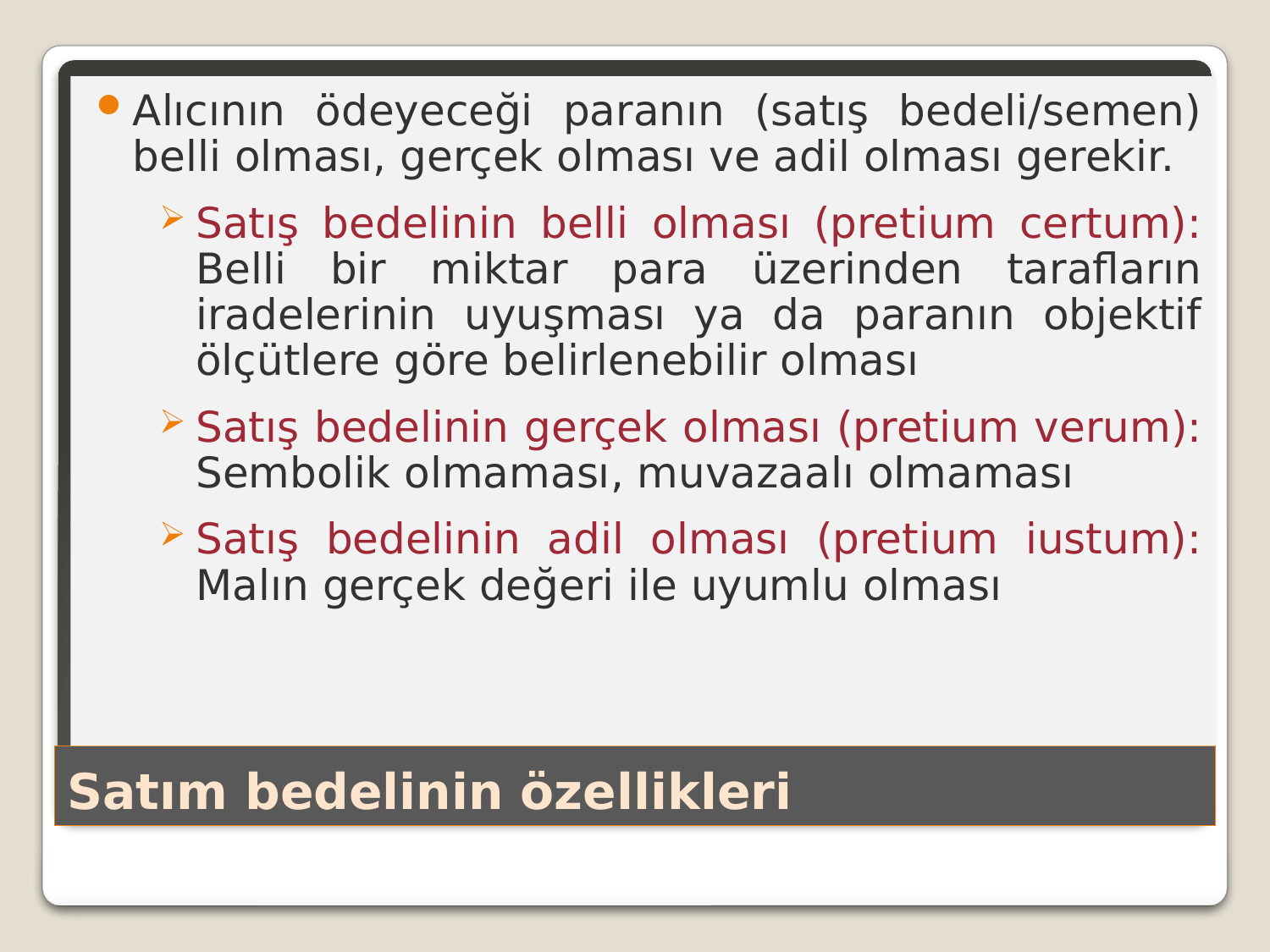

Alıcının ödeyeceği paranın (satış bedeli/semen) belli olması, gerçek olması ve adil olması gerekir.
Satış bedelinin belli olması (pretium certum): Belli bir miktar para üzerinden tarafların iradelerinin uyuşması ya da paranın objektif ölçütlere göre belirlenebilir olması
Satış bedelinin gerçek olması (pretium verum): Sembolik olmaması, muvazaalı olmaması
Satış bedelinin adil olması (pretium iustum): Malın gerçek değeri ile uyumlu olması
# Satım bedelinin özellikleri